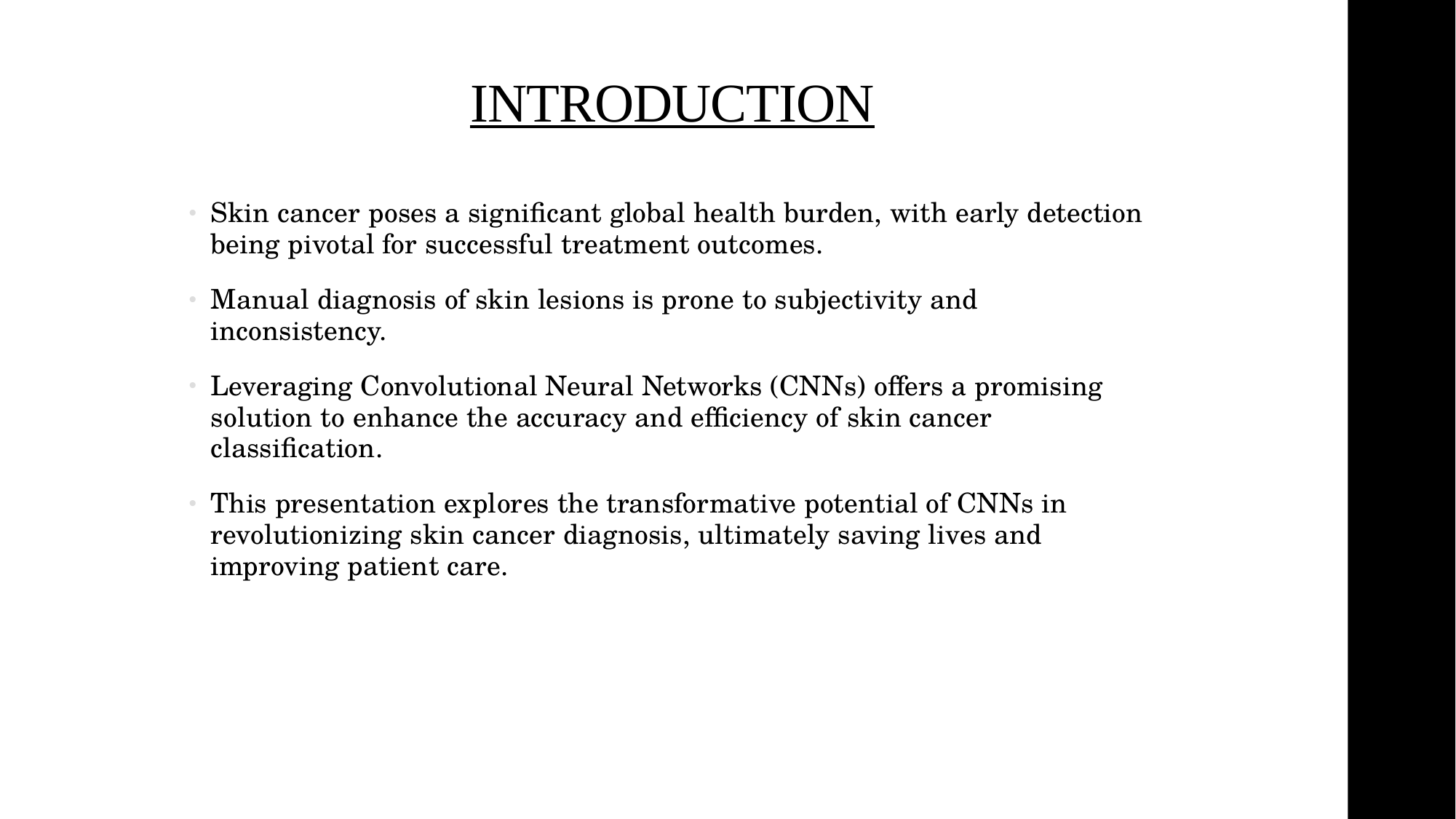

# INTRODUCTION
Skin cancer poses a significant global health burden, with early detection being pivotal for successful treatment outcomes.
Manual diagnosis of skin lesions is prone to subjectivity and inconsistency.
Leveraging Convolutional Neural Networks (CNNs) offers a promising solution to enhance the accuracy and efficiency of skin cancer classification.
This presentation explores the transformative potential of CNNs in revolutionizing skin cancer diagnosis, ultimately saving lives and improving patient care.